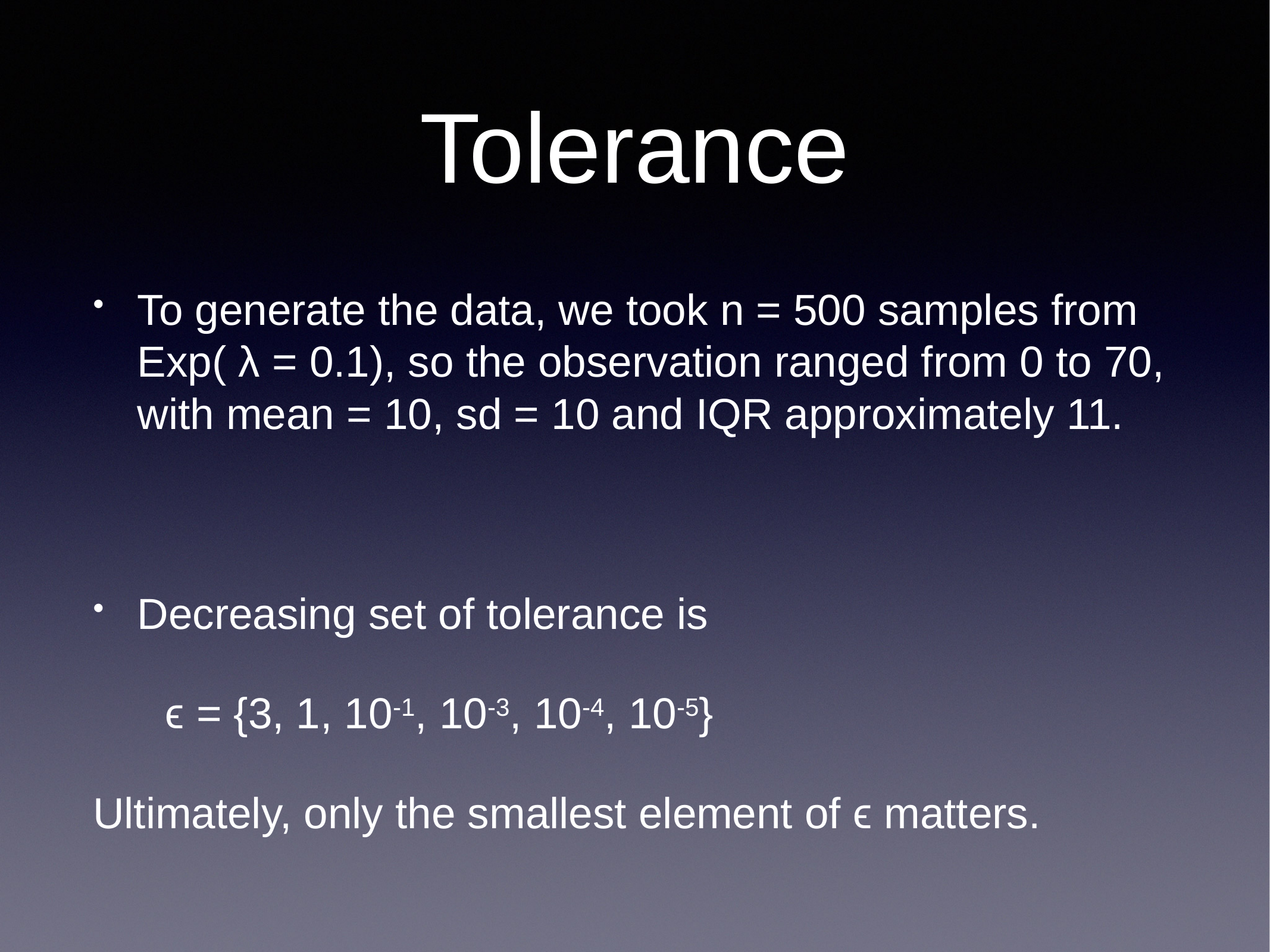

# Tolerance
To generate the data, we took n = 500 samples from Exp( λ = 0.1), so the observation ranged from 0 to 70, with mean = 10, sd = 10 and IQR approximately 11.

Decreasing set of tolerance is
      ϵ = {3, 1, 10-1, 10-3, 10-4, 10-5}
Ultimately, only the smallest element of ϵ matters.